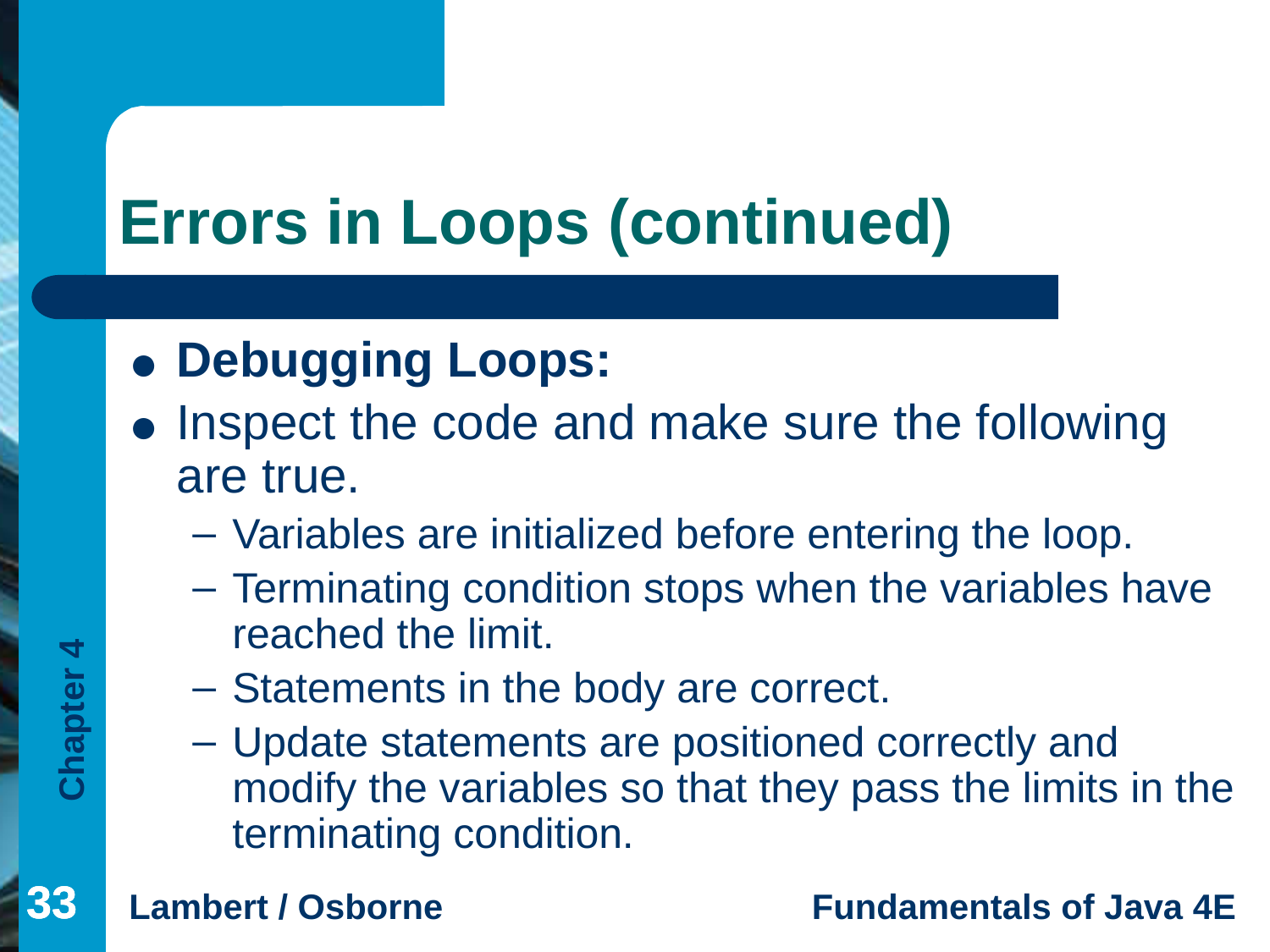

# Errors in Loops (continued)
Debugging Loops:
Inspect the code and make sure the following are true.
Variables are initialized before entering the loop.
Terminating condition stops when the variables have reached the limit.
Statements in the body are correct.
Update statements are positioned correctly and modify the variables so that they pass the limits in the terminating condition.

33
33
33